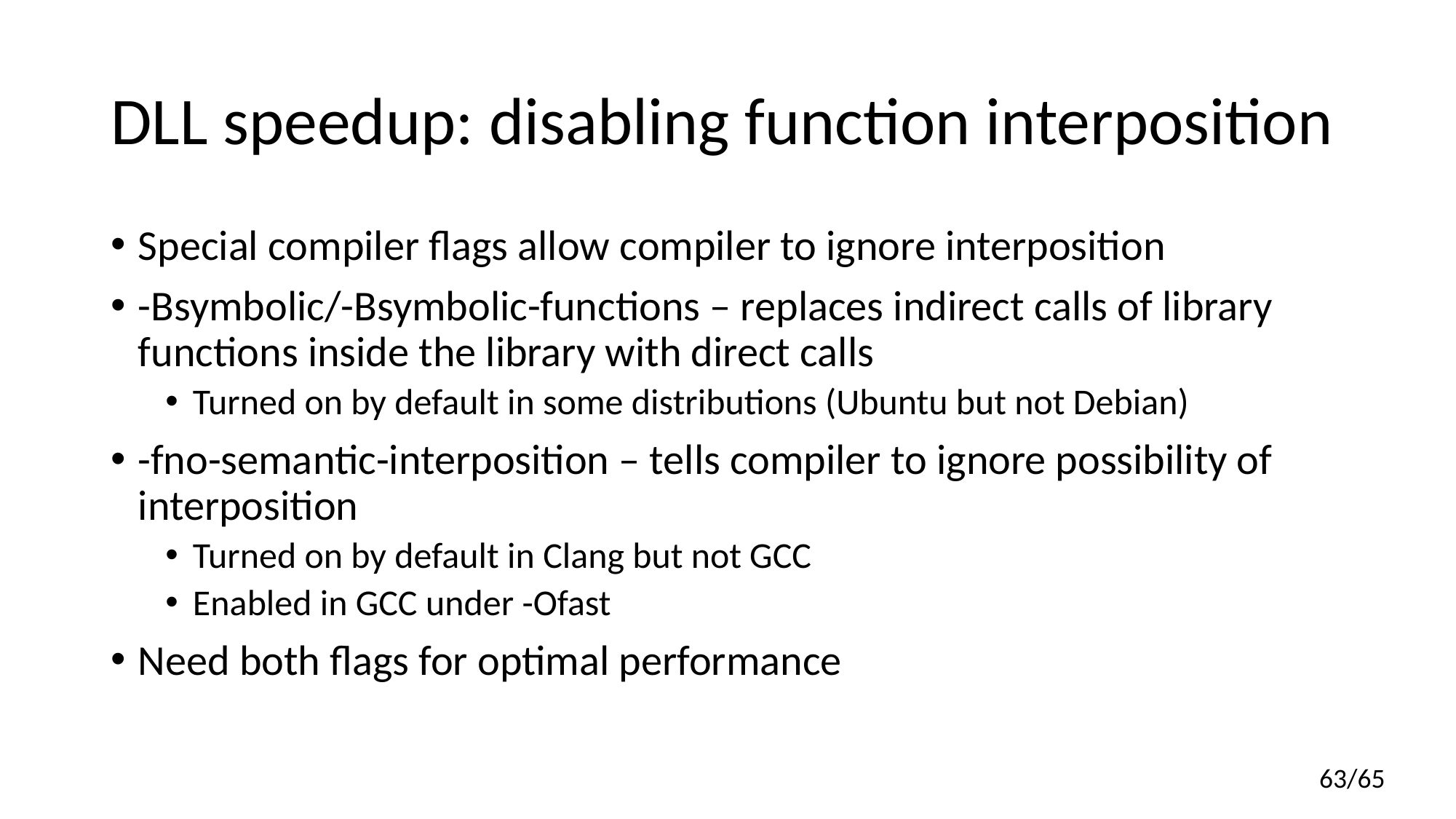

# DLL speedup: disabling function interposition
Special compiler flags allow compiler to ignore interposition
-Bsymbolic/-Bsymbolic-functions – replaces indirect calls of library functions inside the library with direct calls
Turned on by default in some distributions (Ubuntu but not Debian)
-fno-semantic-interposition – tells compiler to ignore possibility of interposition
Turned on by default in Сlang but not GCC
Enabled in GCC under -Ofast
Need both flags for optimal performance